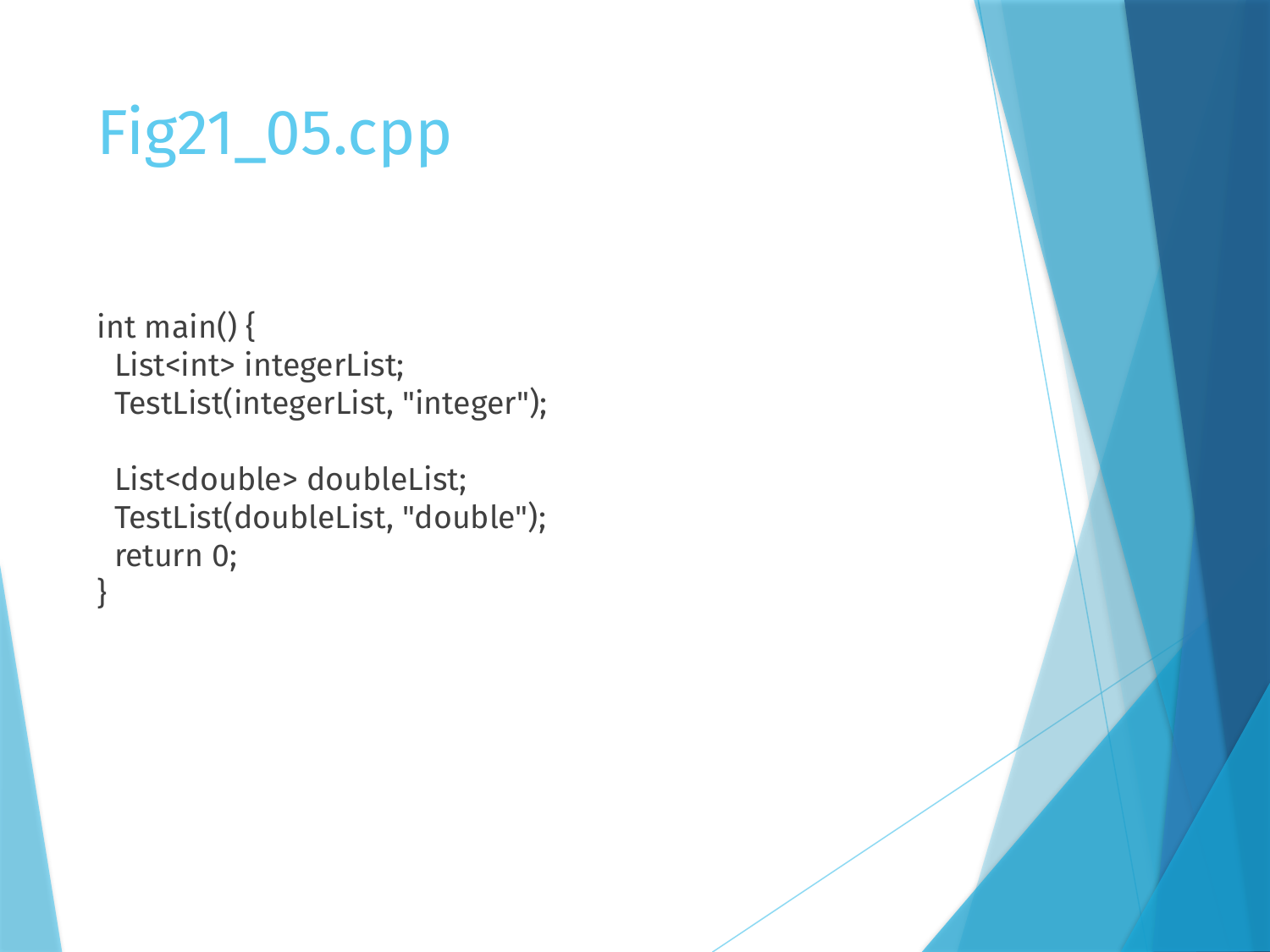

# Fig21_05.cpp
int main() {
  List<int> integerList;
  TestList(integerList, "integer");

  List<double> doubleList;
  TestList(doubleList, "double");
  return 0;
}